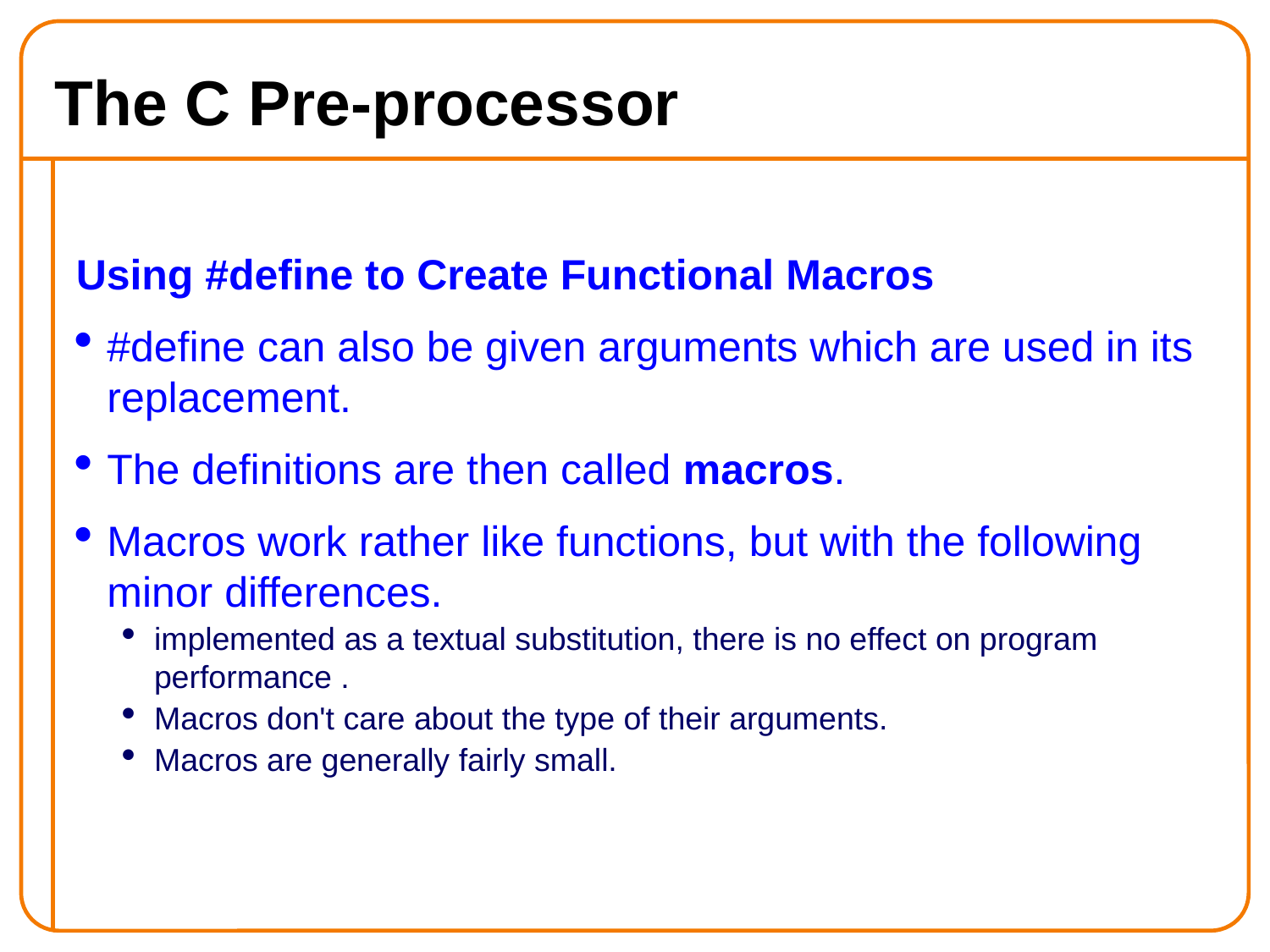

The C Pre-processor

Using #define to Create Functional Macros
#define can also be given arguments which are used in its replacement.
The definitions are then called macros.
Macros work rather like functions, but with the following minor differences.
implemented as a textual substitution, there is no effect on program performance .
Macros don't care about the type of their arguments.
Macros are generally fairly small.